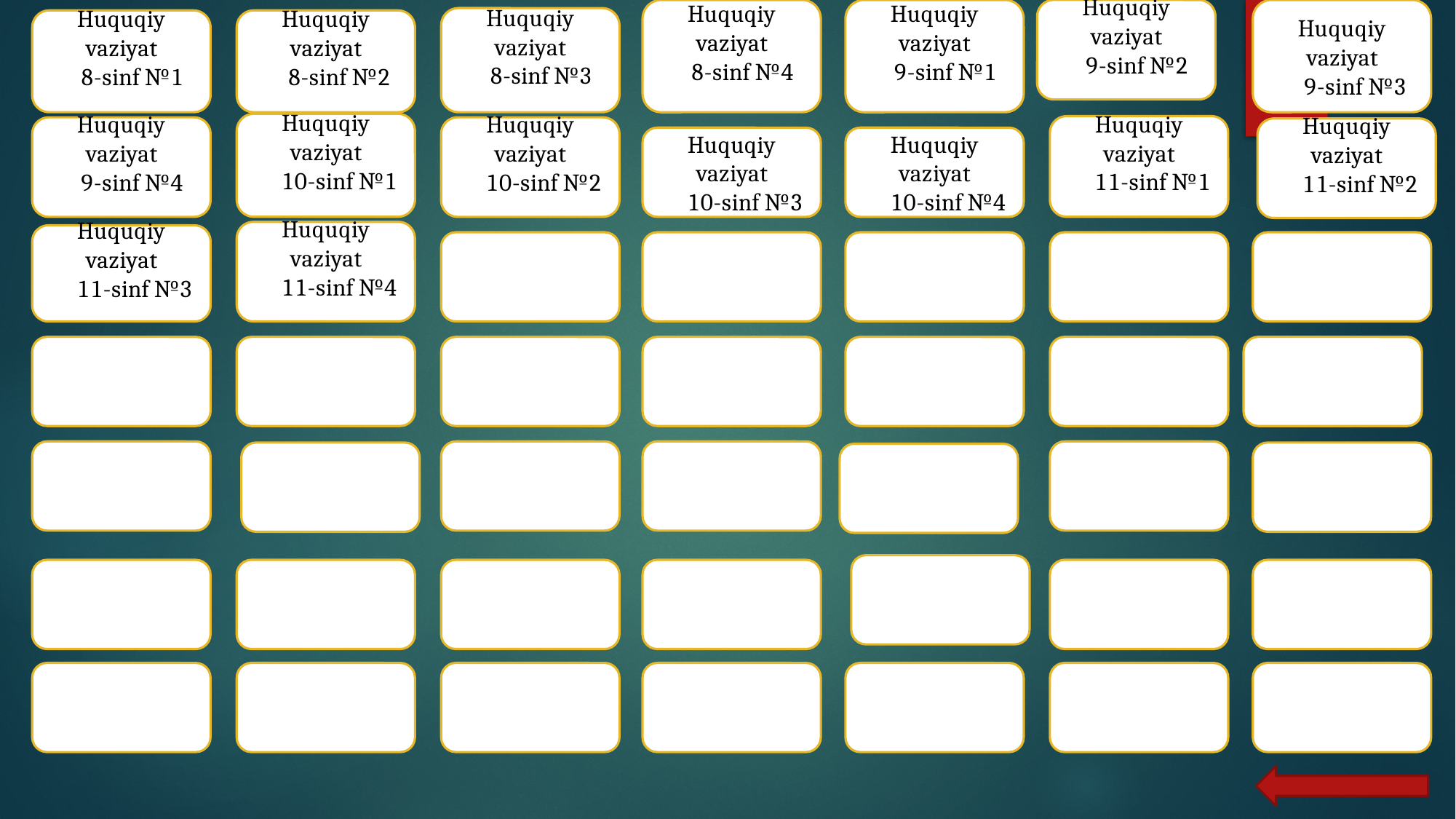

Huquqiy vaziyat
     9-sinf №1
Huquqiy vaziyat
     9-sinf №2
Huquqiy vaziyat
     8-sinf №4
Huquqiy vaziyat
     9-sinf №3
Huquqiy vaziyat
     8-sinf №3
Huquqiy vaziyat
    8-sinf №1
Huquqiy vaziyat
     8-sinf №2
Huquqiy vaziyat
     10-sinf №1
Huquqiy vaziyat
     11-sinf №1
Huquqiy vaziyat
     9-sinf №4
Huquqiy vaziyat
     10-sinf №2
Huquqiy vaziyat
     11-sinf №2
Huquqiy vaziyat
     10-sinf №4
Huquqiy vaziyat
     10-sinf №3
Huquqiy vaziyat
     11-sinf №4
Huquqiy vaziyat
     11-sinf №3